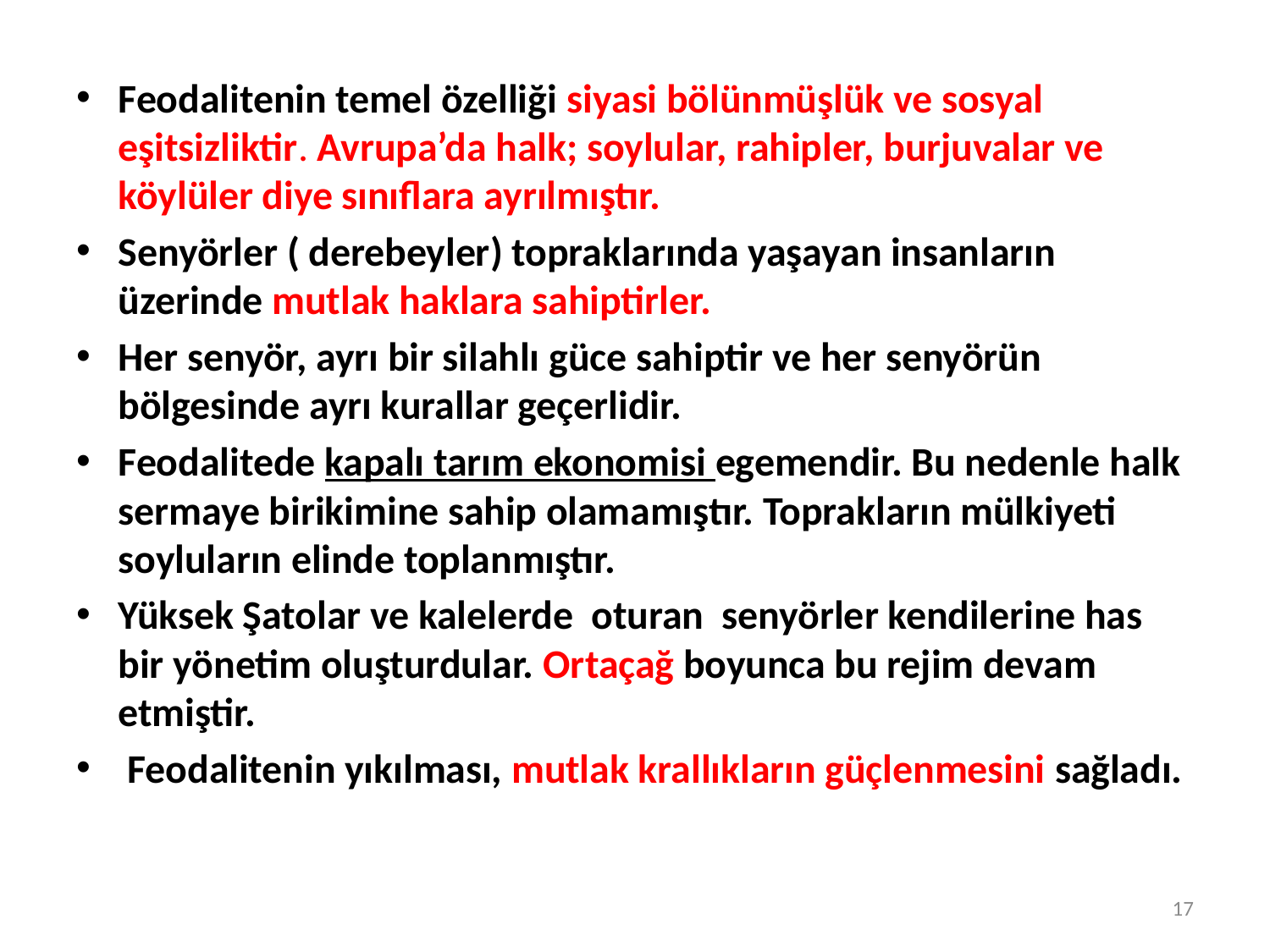

Feodalitenin temel özelliği siyasi bölünmüşlük ve sosyal eşitsizliktir. Avrupa’da halk; soylular, rahipler, burjuvalar ve köylüler diye sınıflara ayrılmıştır.
Senyörler ( derebeyler) topraklarında yaşayan insanların üzerinde mutlak haklara sahiptirler.
Her senyör, ayrı bir silahlı güce sahiptir ve her senyörün bölgesinde ayrı kurallar geçerlidir.
Feodalitede kapalı tarım ekonomisi egemendir. Bu nedenle halk sermaye birikimine sahip olamamıştır. Toprakların mülkiyeti soyluların elinde toplanmıştır.
Yüksek Şatolar ve kalelerde  oturan  senyörler kendilerine has bir yönetim oluşturdular. Ortaçağ boyunca bu rejim devam etmiştir.
 Feodalitenin yıkılması, mutlak krallıkların güçlenmesini sağladı.

17